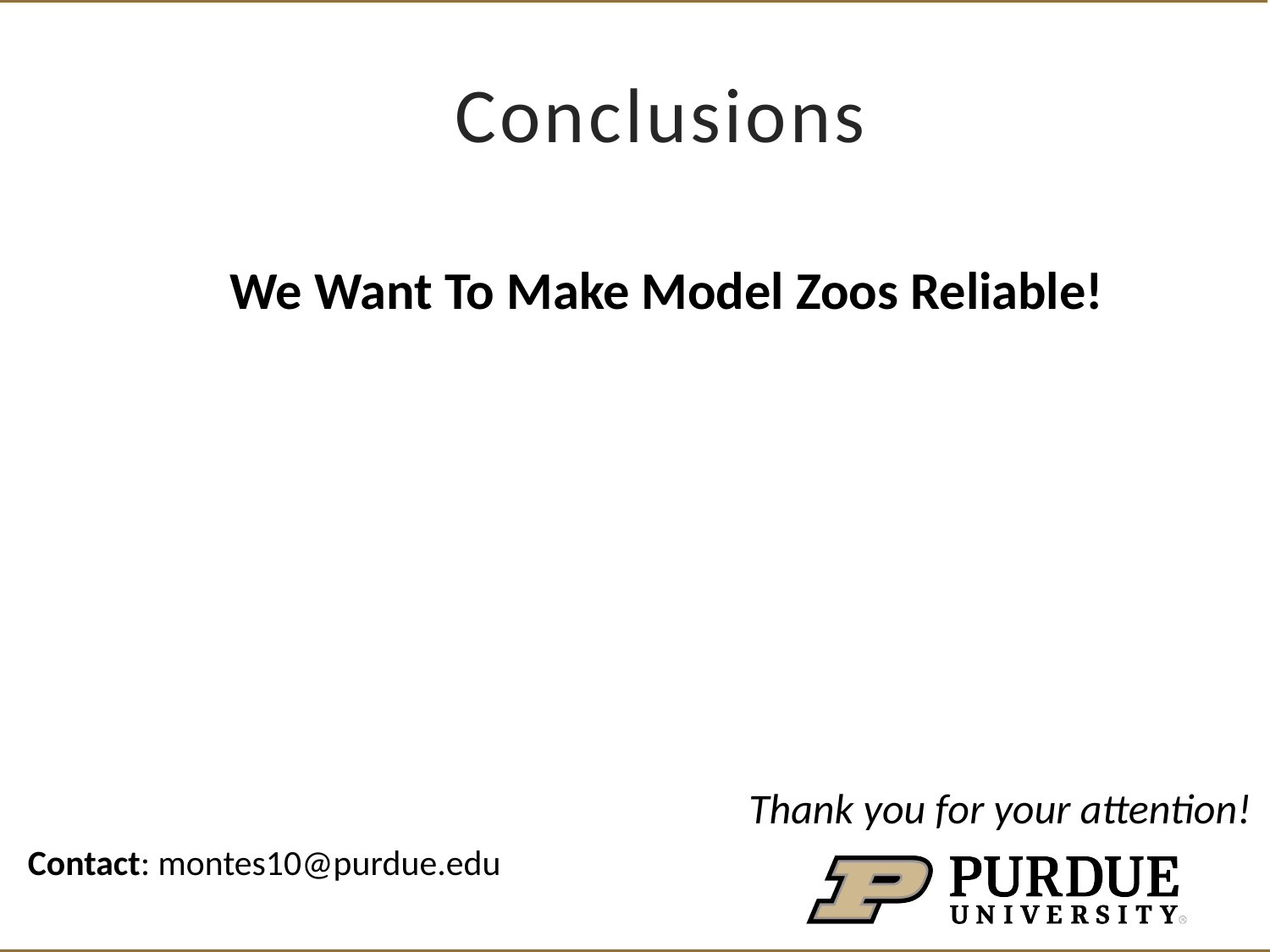

Conclusions
We Want To Make Model Zoos Reliable!

Contact: montes10@purdue.edu